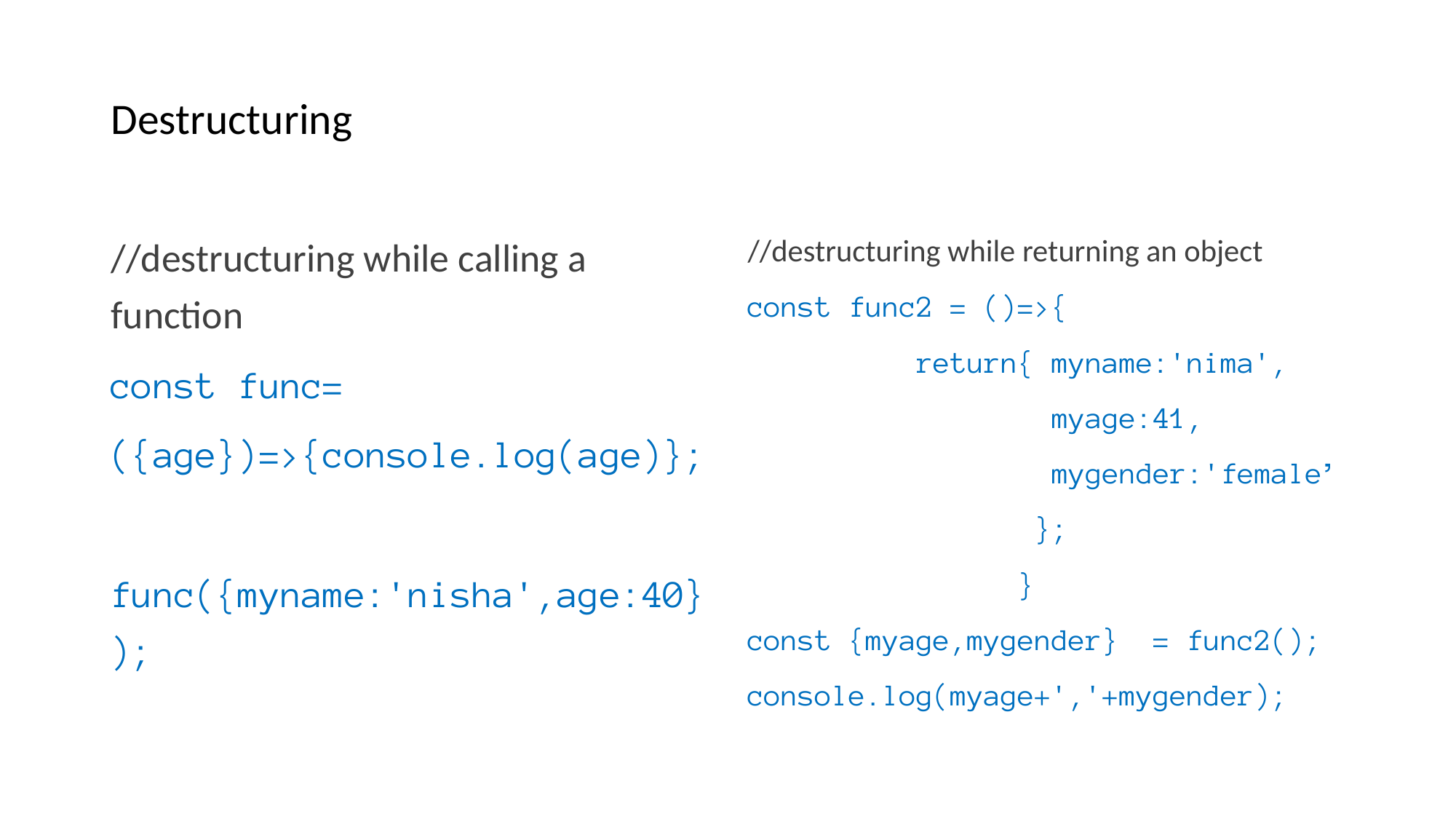

# Destructuring
//destructuring while calling a function
const func=
({age})=>{console.log(age)};

func({myname:'nisha',age:40});

//destructuring while returning an object
const func2 = ()=>{
          return{ myname:'nima',
                  myage:41,
                  mygender:'female’
                 };
                }
const {myage,mygender}  = func2();
console.log(myage+','+mygender);